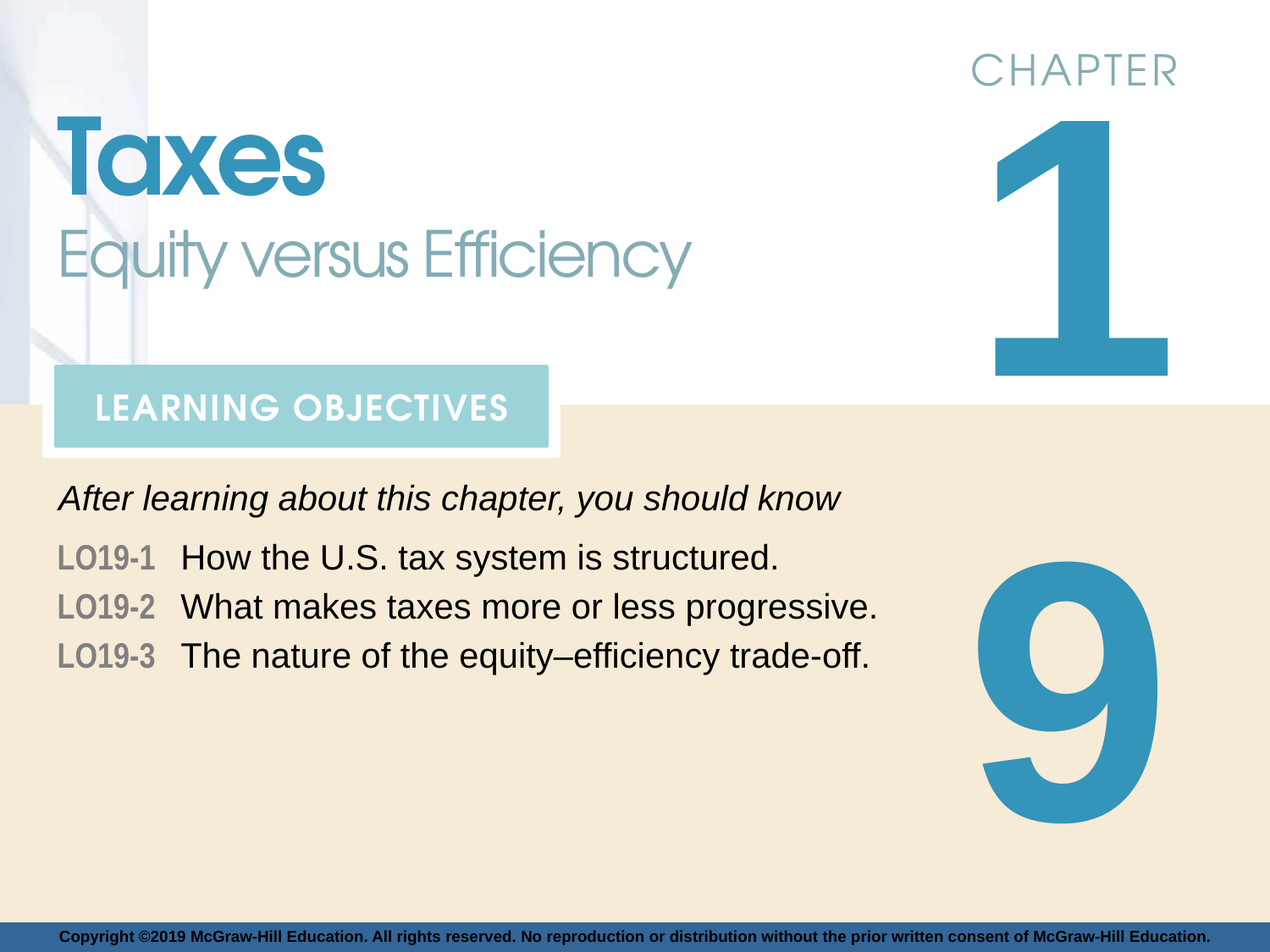

19
# Taxes
Equity versus Efficiency
LO19-1
LO19-2
LO19-3

How the U.S. tax system is structured.
What makes taxes more or less progressive.
The nature of the equity–efficiency trade-off.